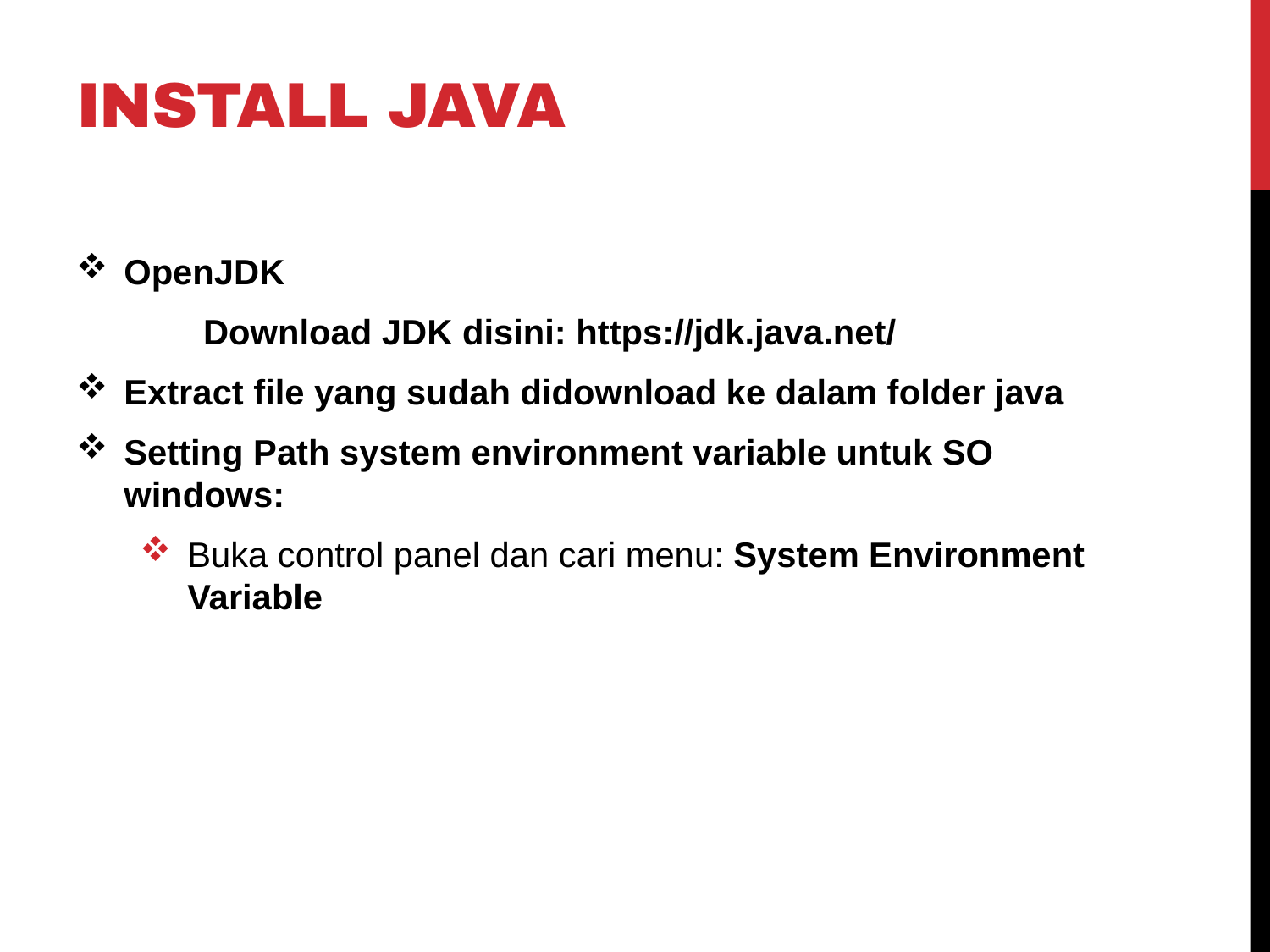

# Install java
OpenJDK
	Download JDK disini: https://jdk.java.net/
Extract file yang sudah didownload ke dalam folder java
Setting Path system environment variable untuk SO windows:
Buka control panel dan cari menu: System Environment Variable